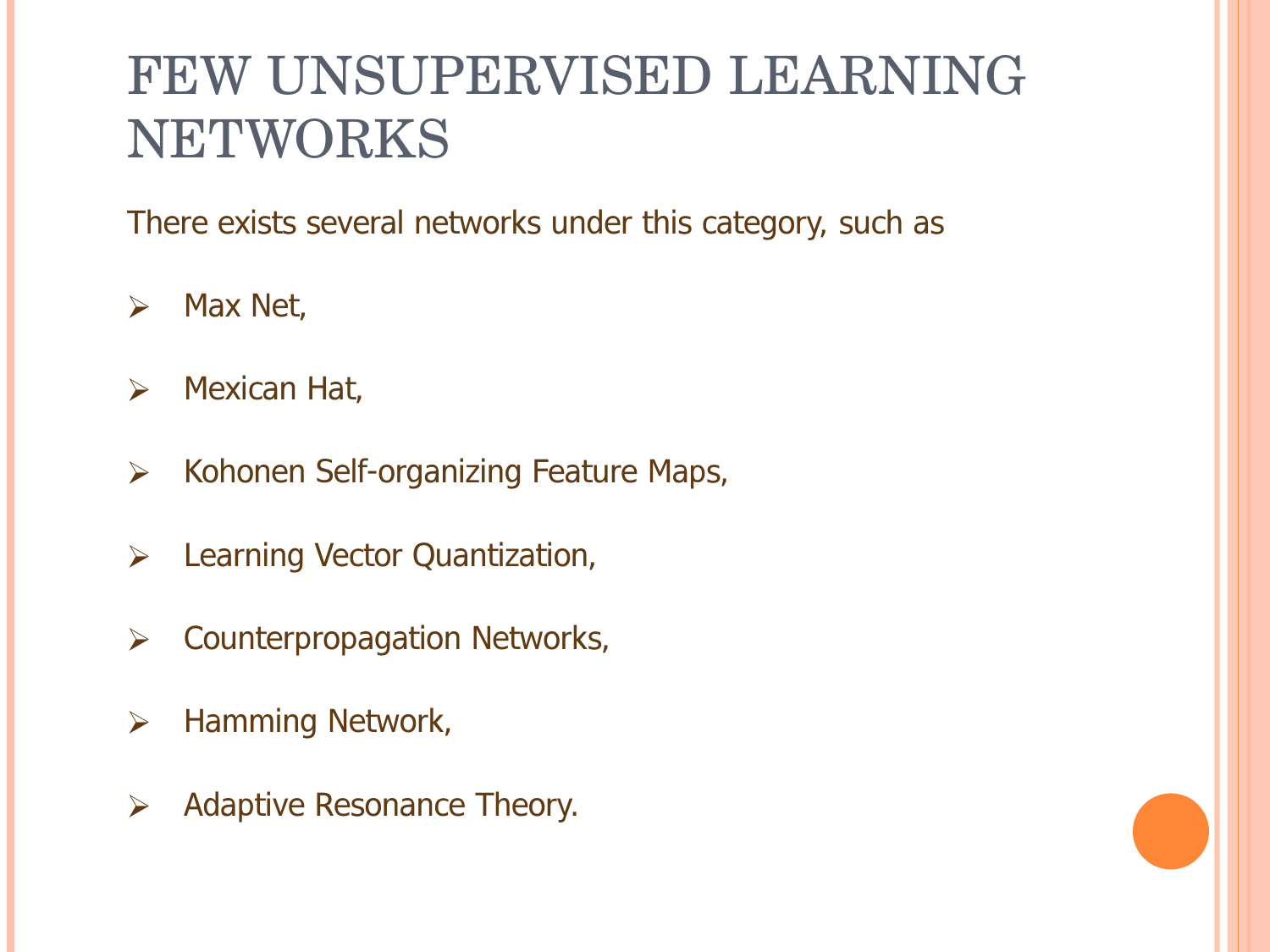

# FEW UNSUPERVISED LEARNING NETWORKS
There exists several networks under this category, such as

Max Net,

Mexican Hat,

Kohonen Self-organizing Feature Maps,

Learning Vector Quantization,

Counterpropagation Networks,

Hamming Network,

Adaptive Resonance Theory.